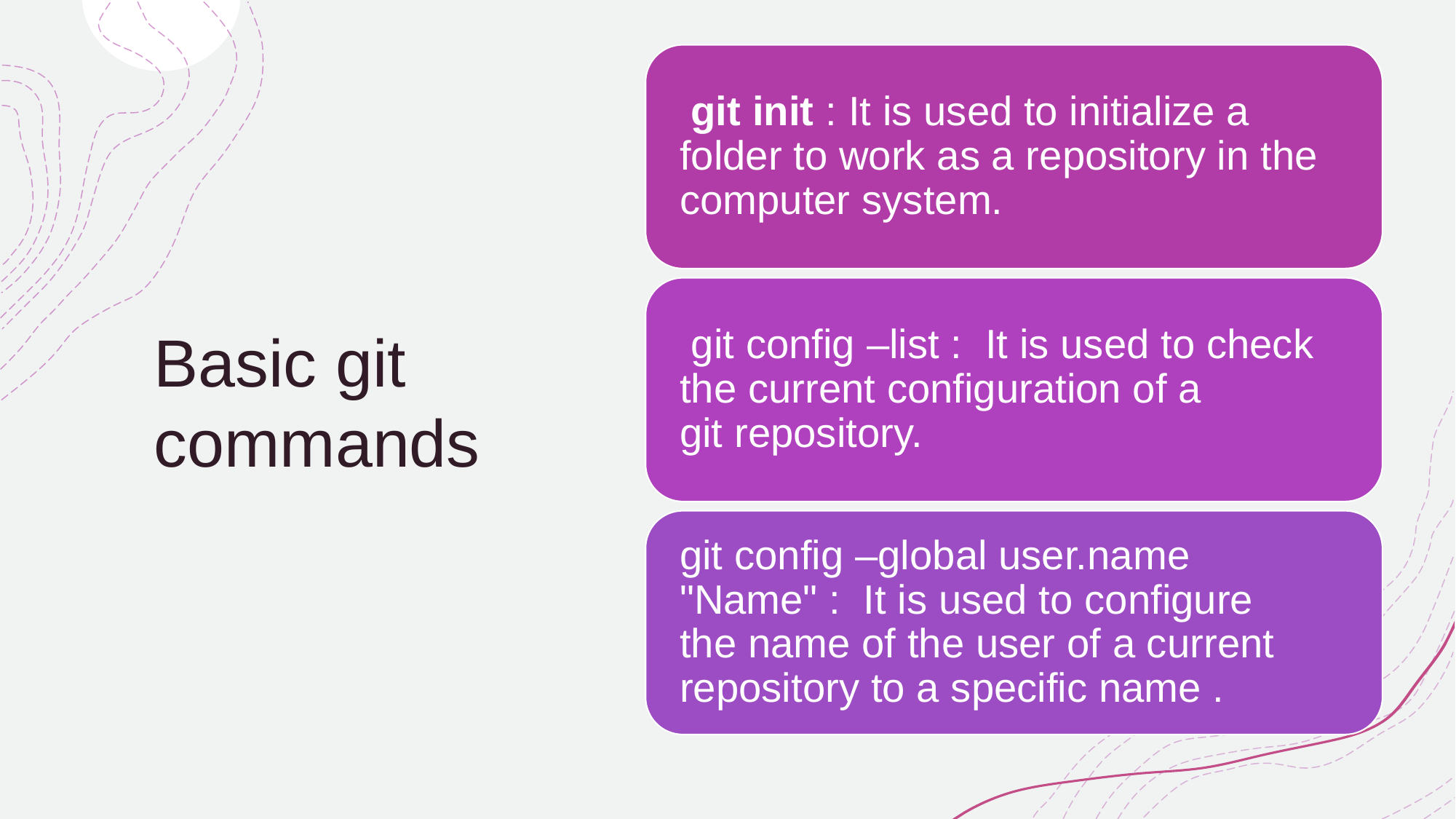

git init : It is used to initialize a folder to work as a repository in the computer system.
 git config –list :  It is used to check the current configuration of a git repository.
git config –global user.name "Name" :  It is used to configure the name of the user of a current repository to a specific name .
# Basic git commands